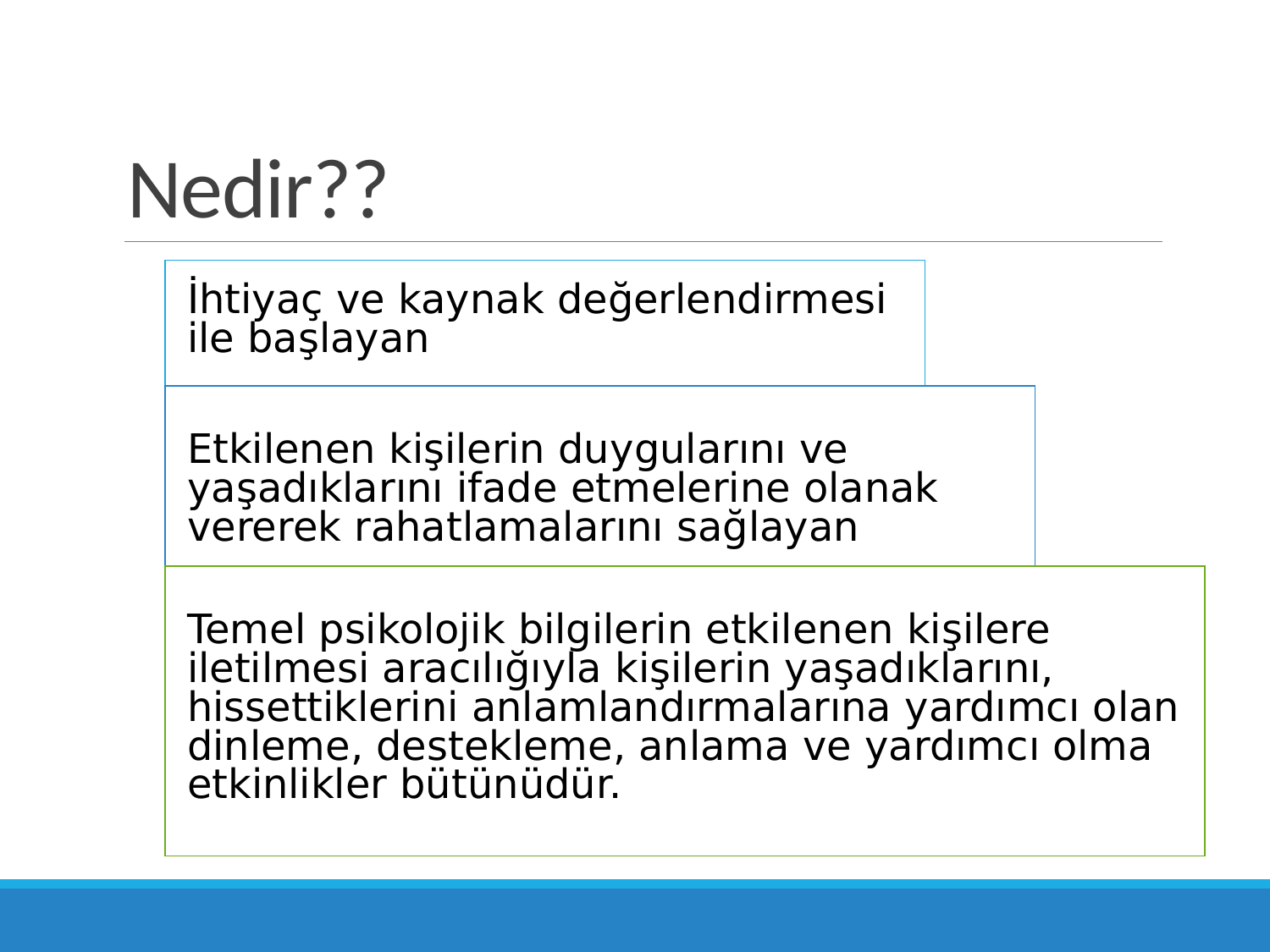

# Nedir??

İhtiyaç ve kaynak değerlendirmesi ile başlayan

Etkilenen kişilerin duygularını ve yaşadıklarını ifade etmelerine olanak vererek rahatlamalarını sağlayan

Temel psikolojik bilgilerin etkilenen kişilere iletilmesi aracılığıyla kişilerin yaşadıklarını, hissettiklerini anlamlandırmalarına yardımcı olan dinleme, destekleme, anlama ve yardımcı olma etkinlikler bütünüdür.